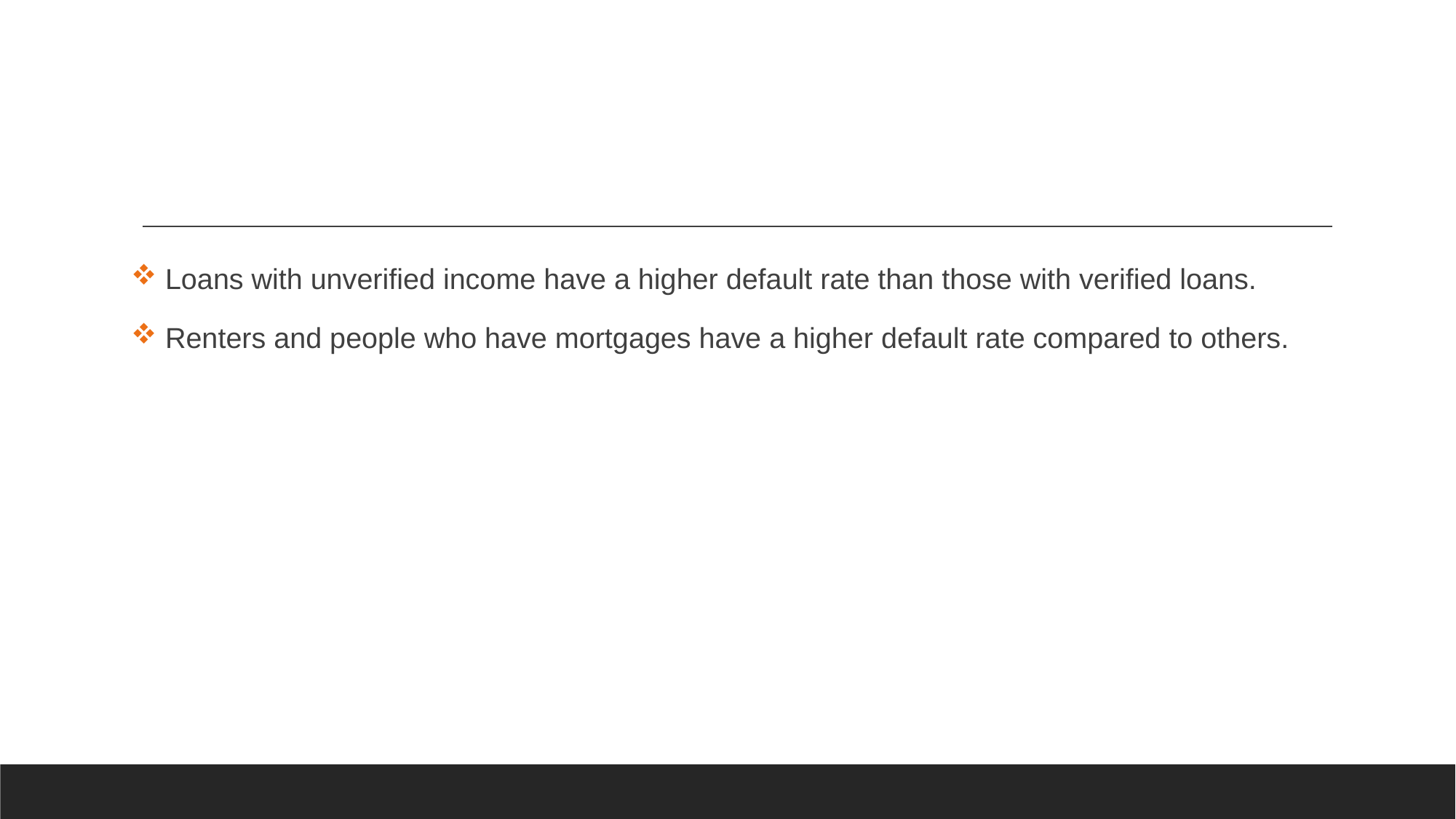

#
 Loans with unverified income have a higher default rate than those with verified loans.
 Renters and people who have mortgages have a higher default rate compared to others.